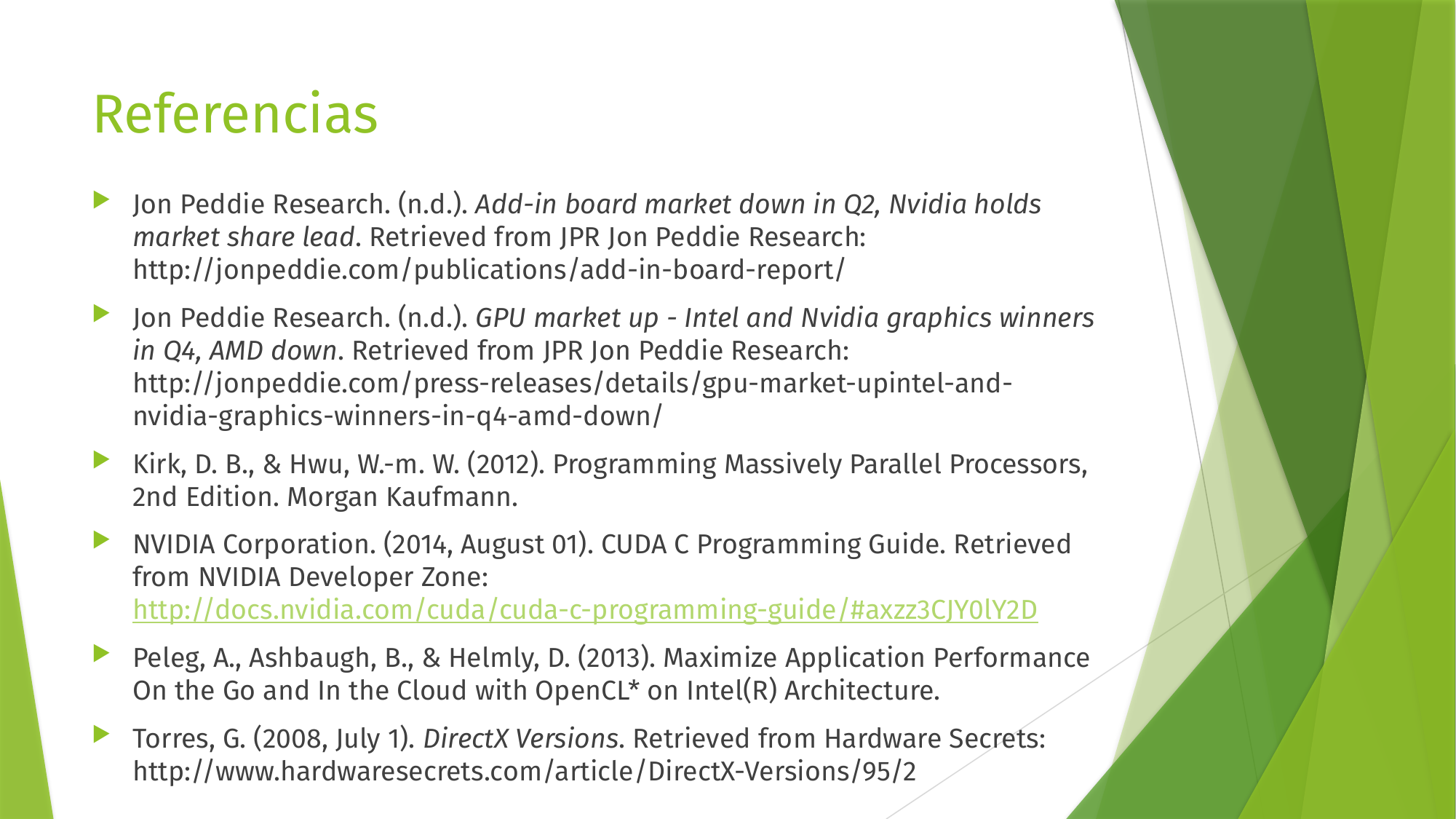

# Referencias
Jon Peddie Research. (n.d.). Add-in board market down in Q2, Nvidia holds market share lead. Retrieved from JPR Jon Peddie Research: http://jonpeddie.com/publications/add-in-board-report/
Jon Peddie Research. (n.d.). GPU market up - Intel and Nvidia graphics winners in Q4, AMD down. Retrieved from JPR Jon Peddie Research: http://jonpeddie.com/press-releases/details/gpu-market-upintel-and-nvidia-graphics-winners-in-q4-amd-down/
Kirk, D. B., & Hwu, W.-m. W. (2012). Programming Massively Parallel Processors, 2nd Edition. Morgan Kaufmann.
NVIDIA Corporation. (2014, August 01). CUDA C Programming Guide. Retrieved from NVIDIA Developer Zone: http://docs.nvidia.com/cuda/cuda-c-programming-guide/#axzz3CJY0lY2D
Peleg, A., Ashbaugh, B., & Helmly, D. (2013). Maximize Application Performance On the Go and In the Cloud with OpenCL* on Intel(R) Architecture.
Torres, G. (2008, July 1). DirectX Versions. Retrieved from Hardware Secrets: http://www.hardwaresecrets.com/article/DirectX-Versions/95/2